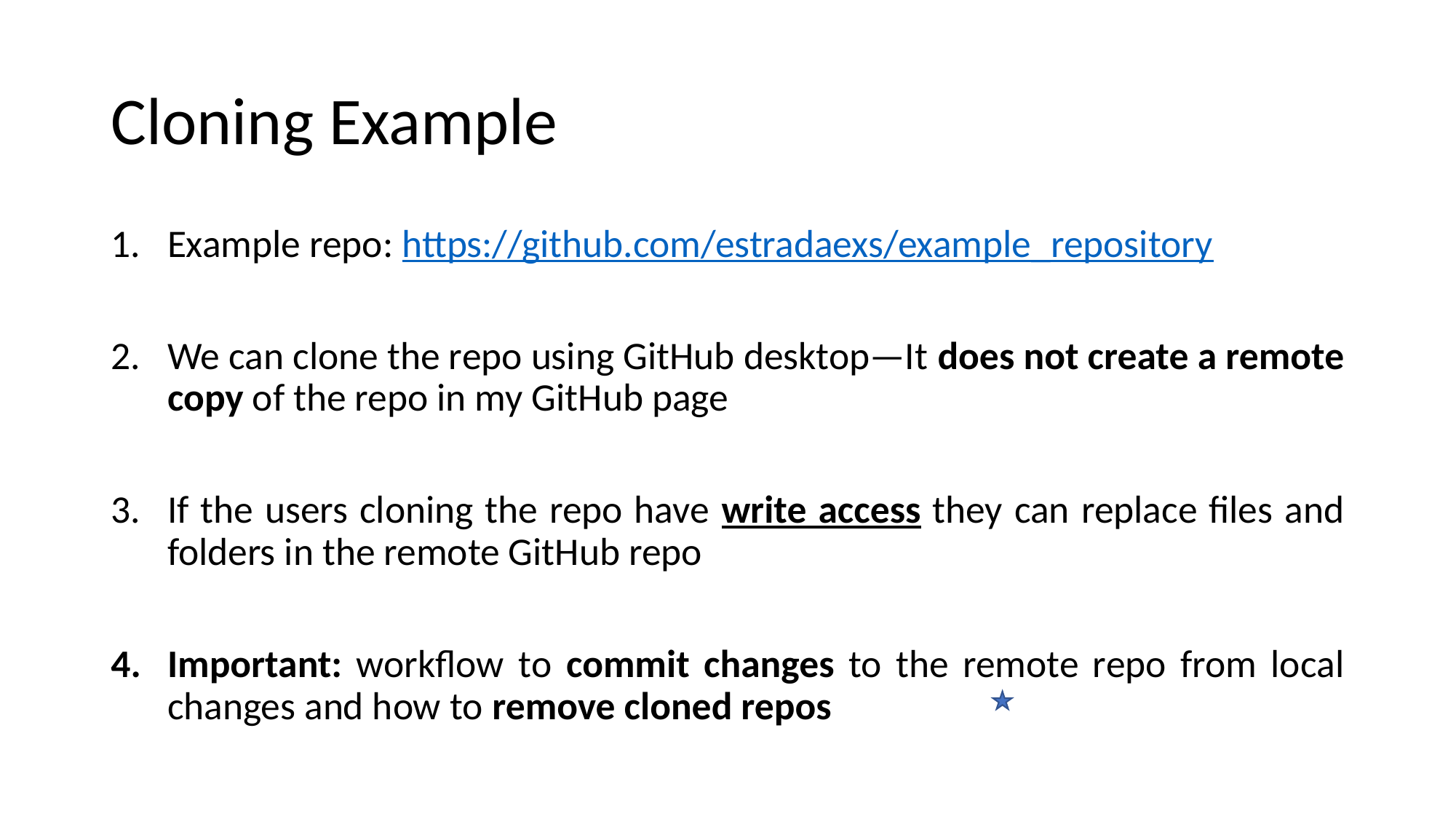

# Cloning Example
Example repo: https://github.com/estradaexs/example_repository

We can clone the repo using GitHub desktop—It does not create a remote copy of the repo in my GitHub page

If the users cloning the repo have write access they can replace files and folders in the remote GitHub repo

Important: workflow to commit changes to the remote repo from local changes and how to remove cloned repos